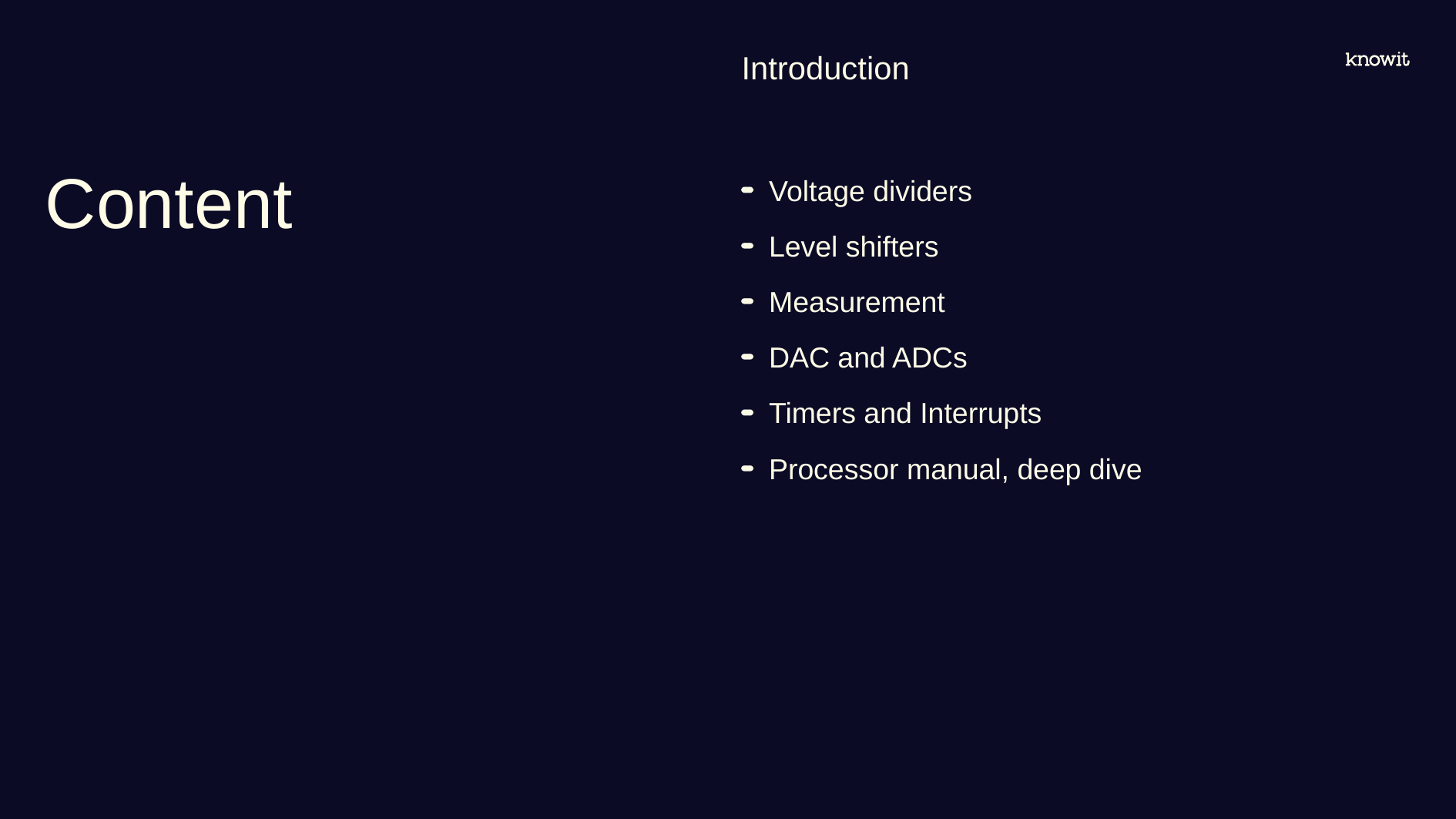

Introduction
# Content
Voltage dividers
Level shifters
Measurement
DAC and ADCs
Timers and Interrupts
Processor manual, deep dive